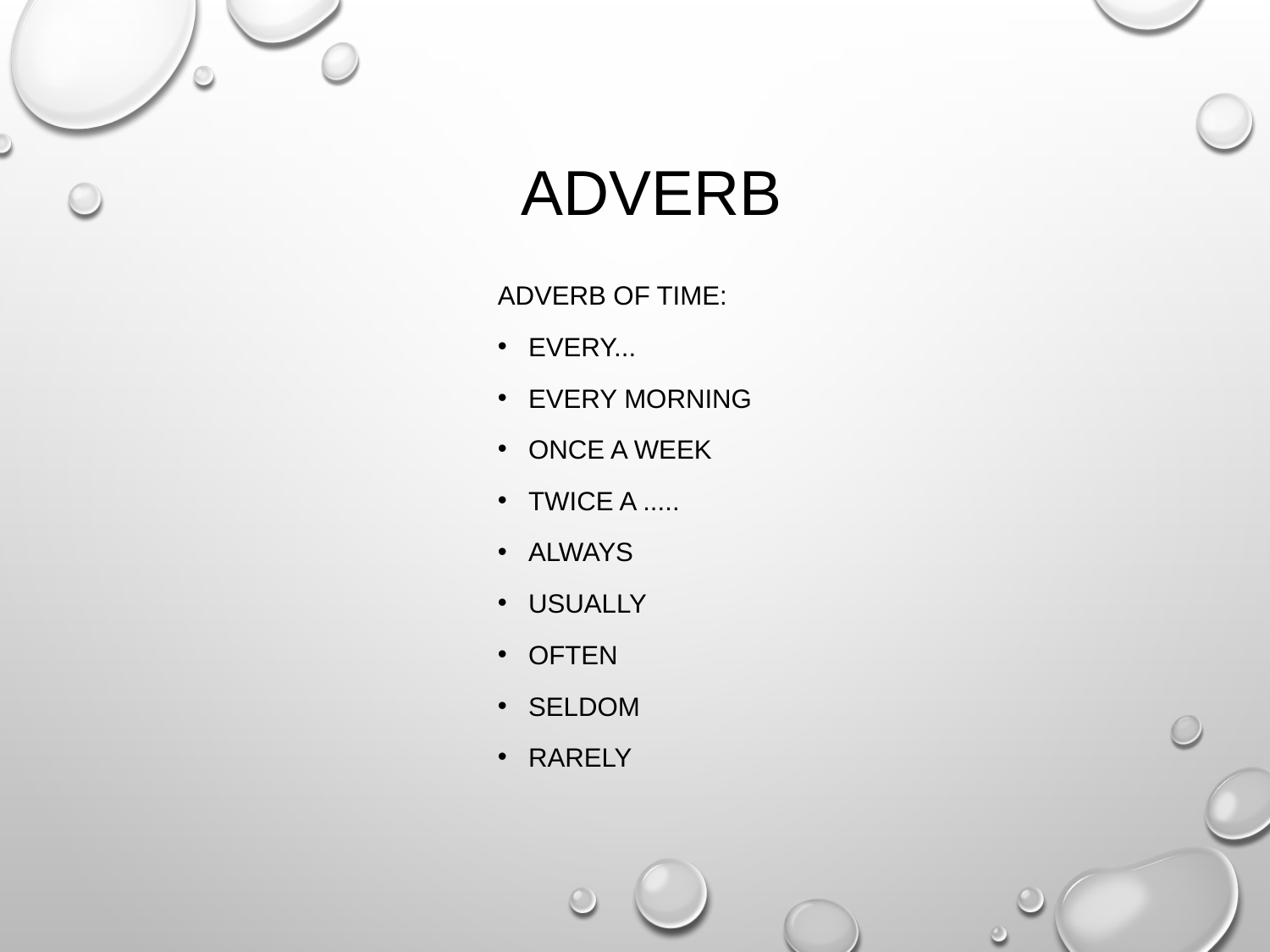

# Adverb
Adverb of time:
Every...
Every morning
Once a week
Twice a .....
Always
Usually
Often
Seldom
Rarely